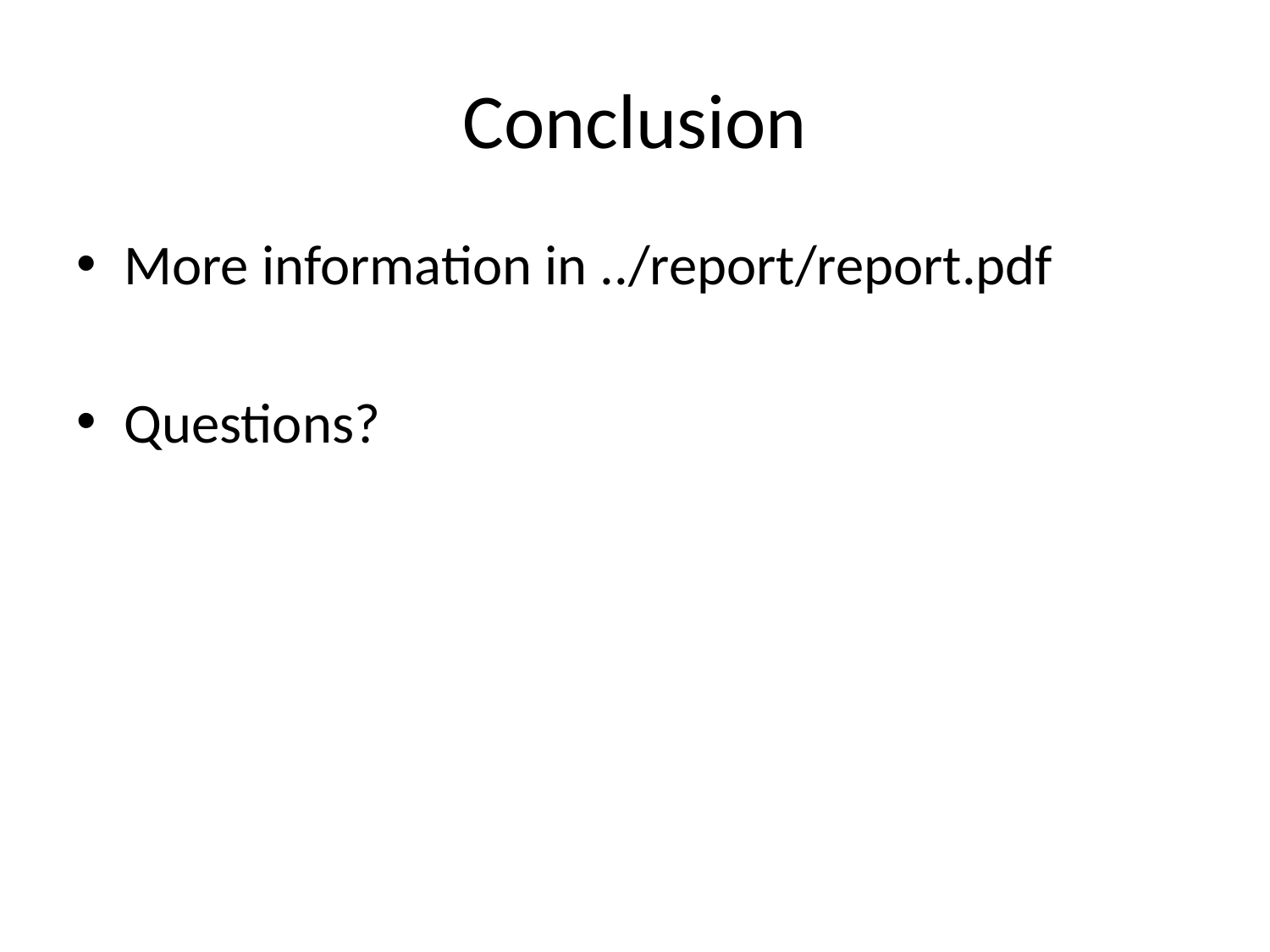

# Conclusion
More information in ../report/report.pdf

Questions?